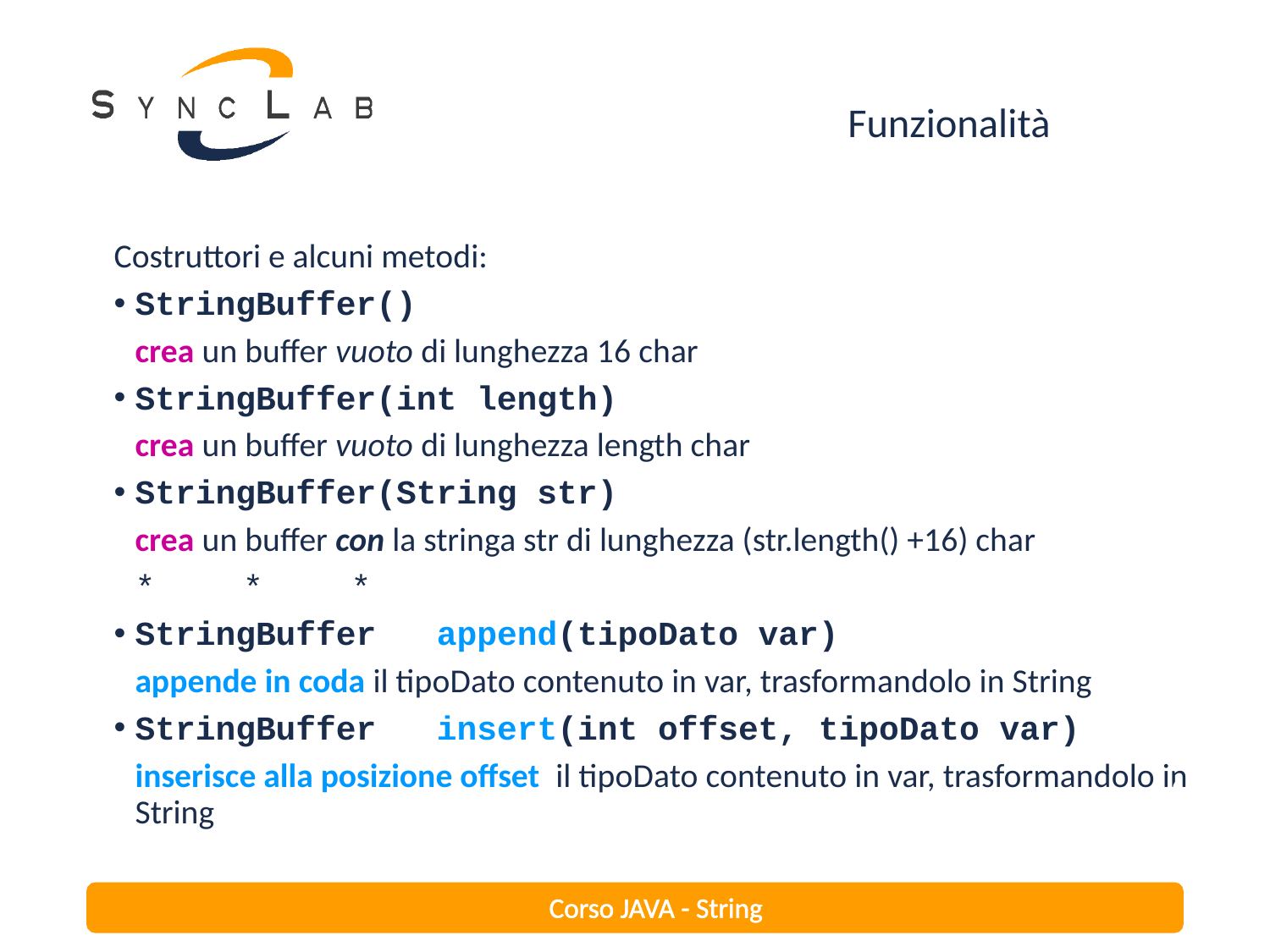

# Funzionalità

Costruttori e alcuni metodi:
StringBuffer()
	crea un buffer vuoto di lunghezza 16 char
StringBuffer(int length)
	crea un buffer vuoto di lunghezza length char
StringBuffer(String str)
	crea un buffer con la stringa str di lunghezza (str.length() +16) char
				*	*	*
StringBuffer   append(tipoDato var)
	appende in coda il tipoDato contenuto in var, trasformandolo in String
StringBuffer   insert(int offset, tipoDato var)
	inserisce alla posizione offset  il tipoDato contenuto in var, trasformandolo in String
6
Corso JAVA - String